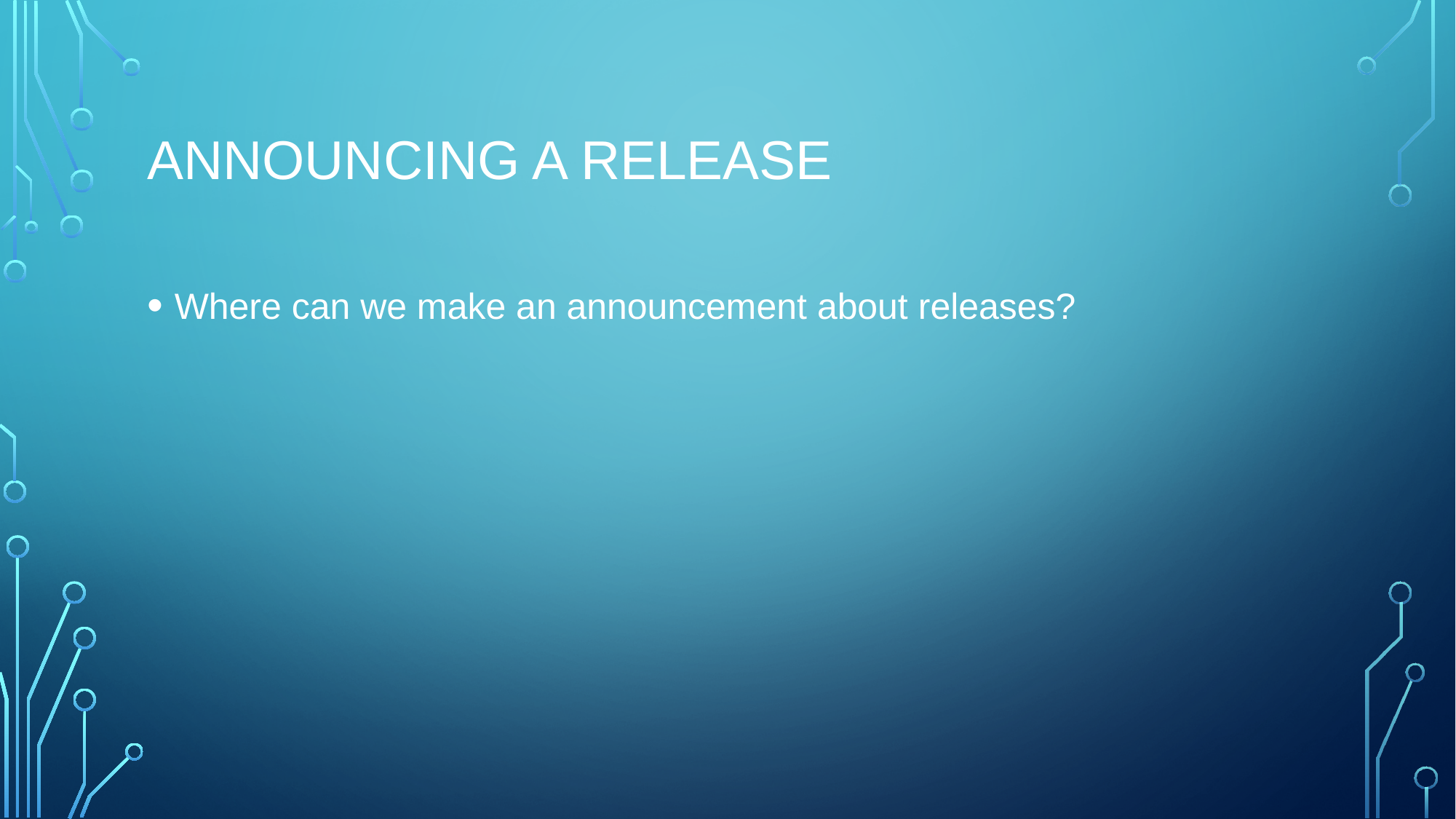

# Announcing a release
Where can we make an announcement about releases?